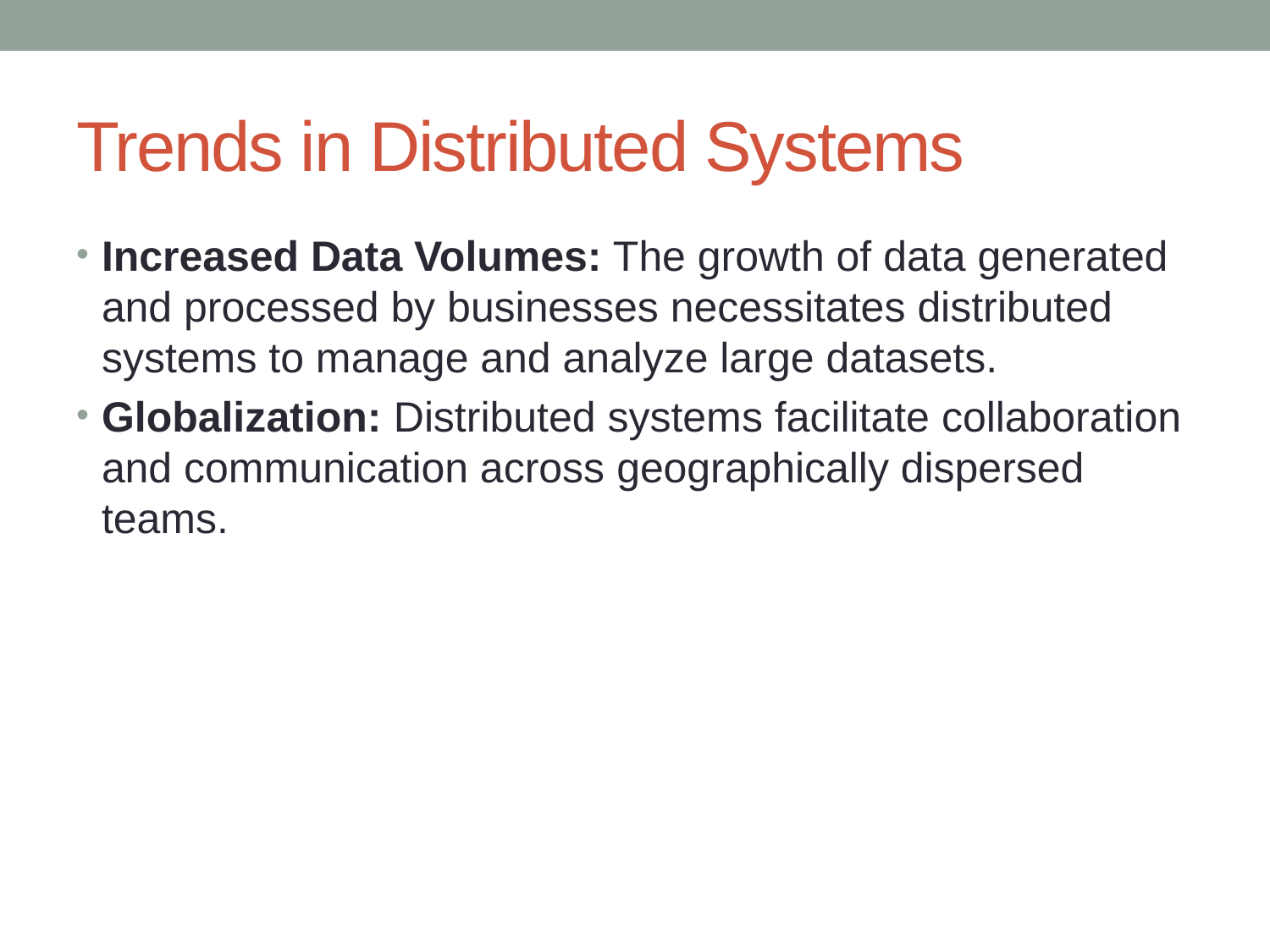

# Trends in Distributed Systems
Increased Data Volumes: The growth of data generated and processed by businesses necessitates distributed systems to manage and analyze large datasets.
Globalization: Distributed systems facilitate collaboration and communication across geographically dispersed teams.